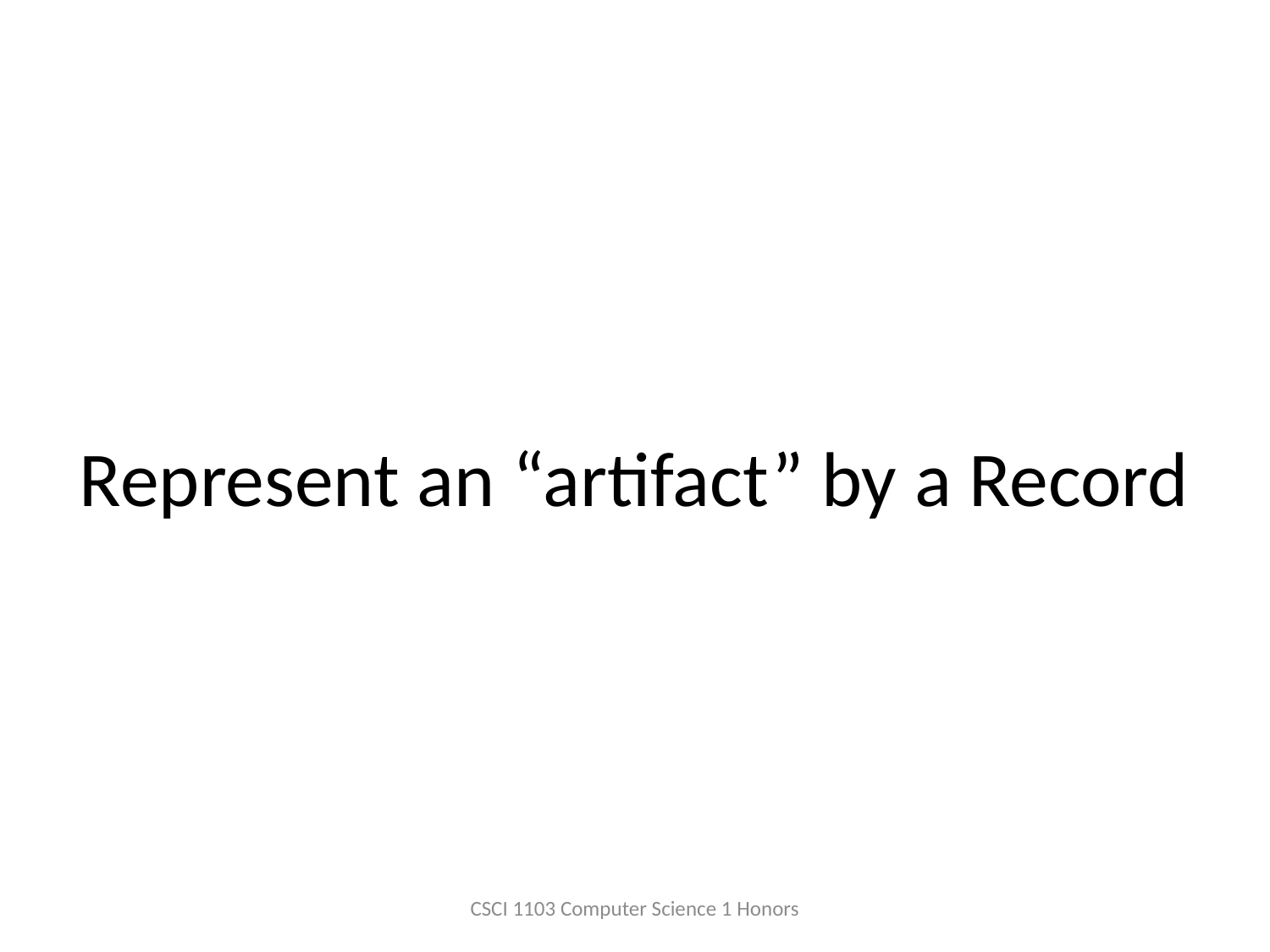

# Represent an “artifact” by a Record
CSCI 1103 Computer Science 1 Honors